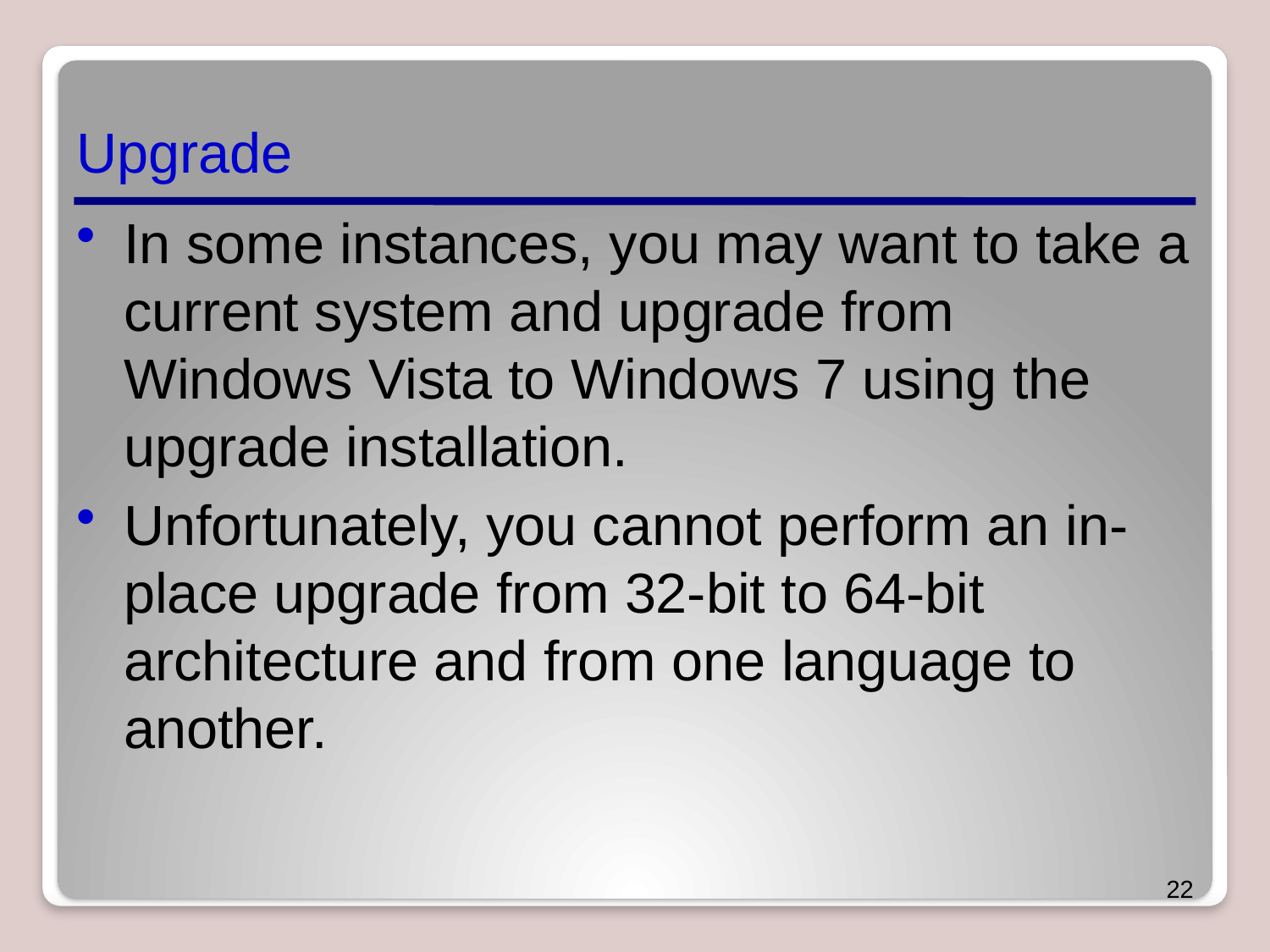

# Upgrade
In some instances, you may want to take a current system and upgrade from Windows Vista to Windows 7 using the upgrade installation.
Unfortunately, you cannot perform an in-place upgrade from 32-bit to 64-bit architecture and from one language to another.
22